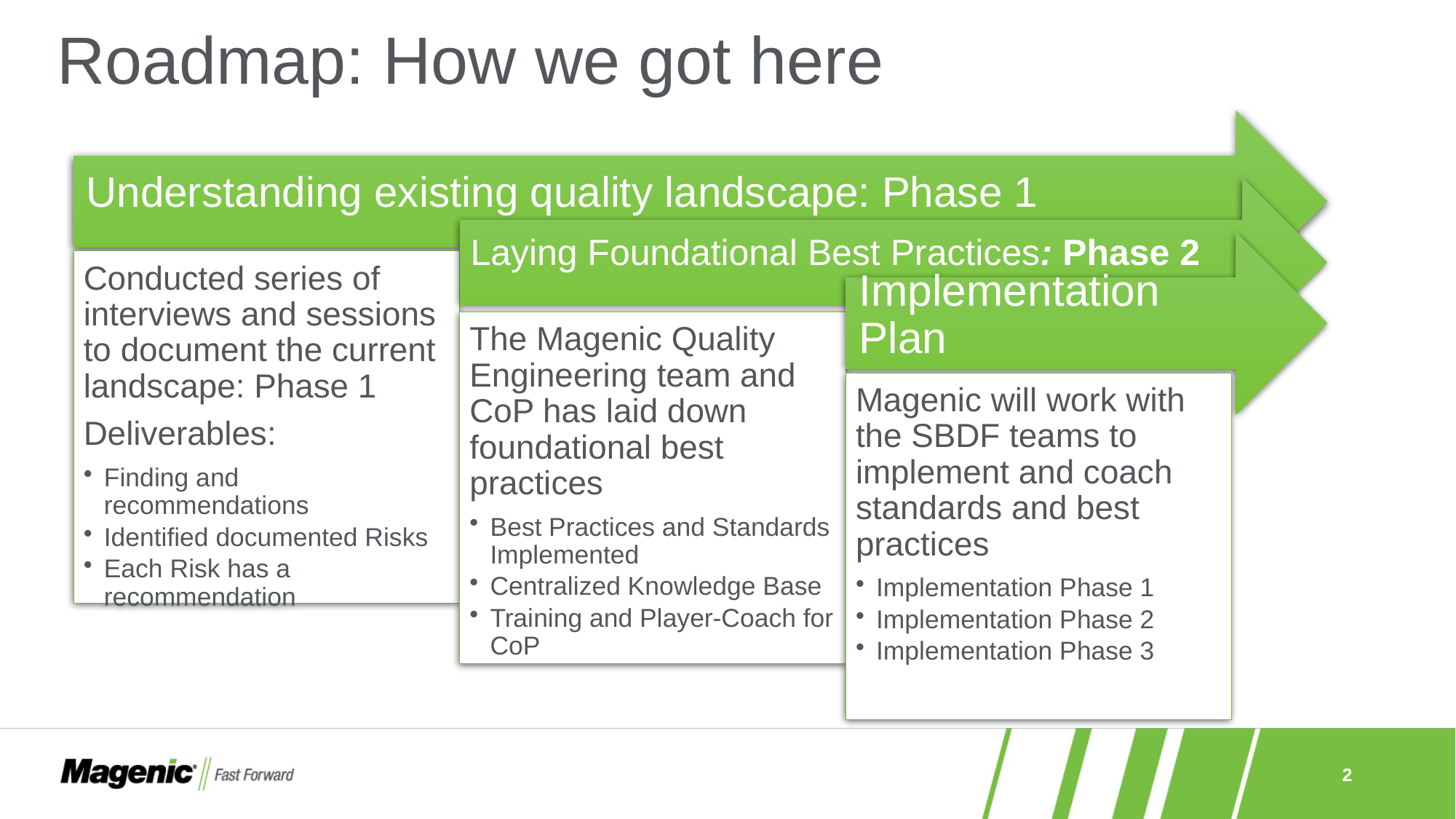

# Roadmap: How we got here
Understanding existing quality landscape: Phase 1
Conducted series of interviews and sessions to document the current landscape: Phase 1
Deliverables:
Finding and recommendations
Identified documented Risks
Each Risk has a recommendation
Laying Foundational Best Practices: Phase 2
The Magenic Quality Engineering team and CoP has laid down foundational best practices
Best Practices and Standards Implemented
Centralized Knowledge Base
Training and Player-Coach for CoP
Implementation Plan
Magenic will work with the SBDF teams to implement and coach standards and best practices
Implementation Phase 1
Implementation Phase 2
Implementation Phase 3